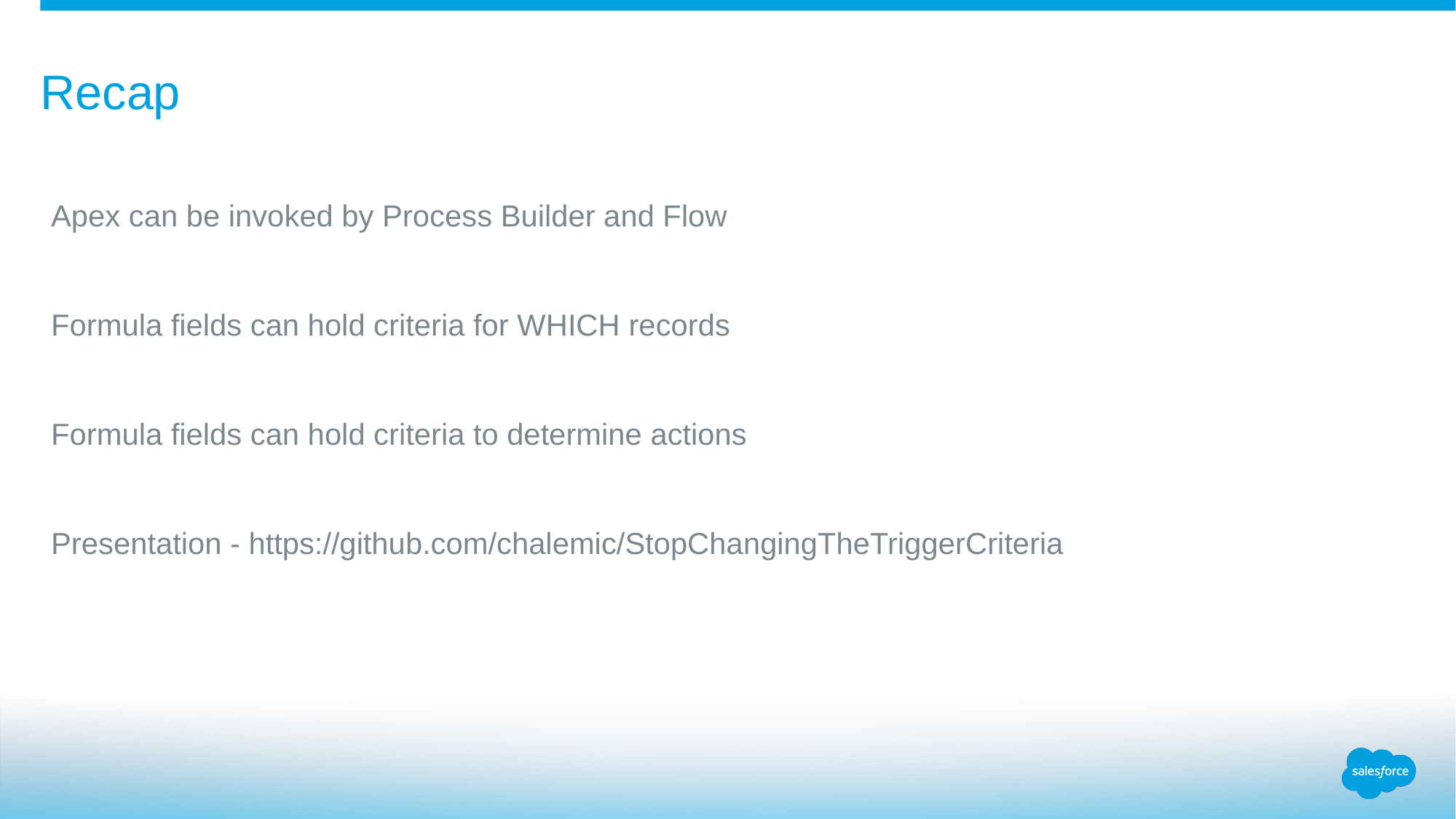

# Recap
Apex can be invoked by Process Builder and Flow

Formula fields can hold criteria for WHICH records

Formula fields can hold criteria to determine actions

Presentation - https://github.com/chalemic/StopChangingTheTriggerCriteria